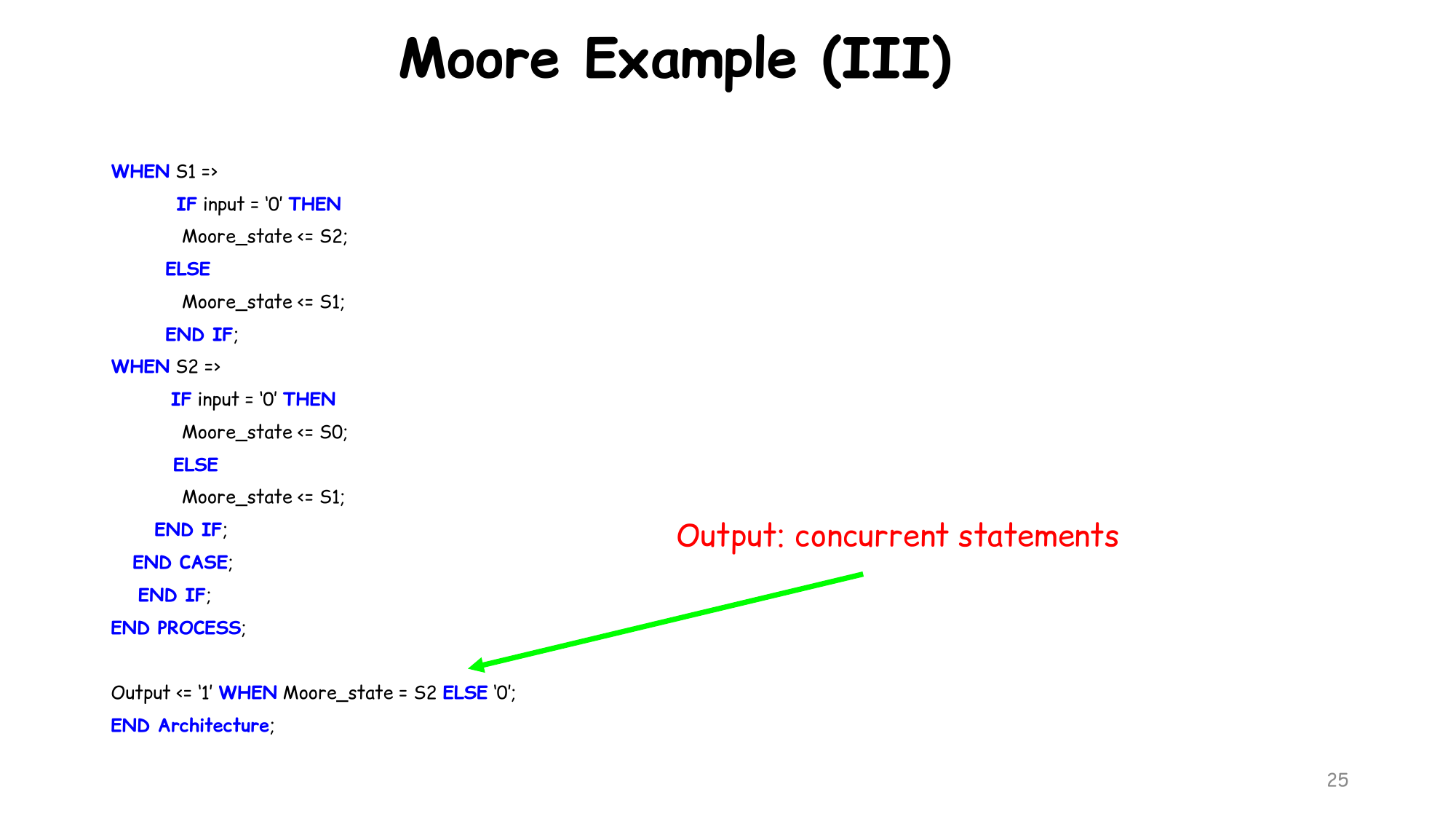

# Moore Example (III)
WHEN S1 =>
	       IF input = ‘0’ THEN
             Moore_state <= S2;
          ELSE
             Moore_state <= S1;
          END IF;
WHEN S2 =>
	      IF input = ‘0’ THEN
             Moore_state <= S0;
	      ELSE
             Moore_state <= S1;
        END IF;
    END CASE;
	END IF;
END PROCESS;

Output <= ‘1’ WHEN Moore_state = S2 ELSE ‘0’;
END Architecture;

Output: concurrent statements

25